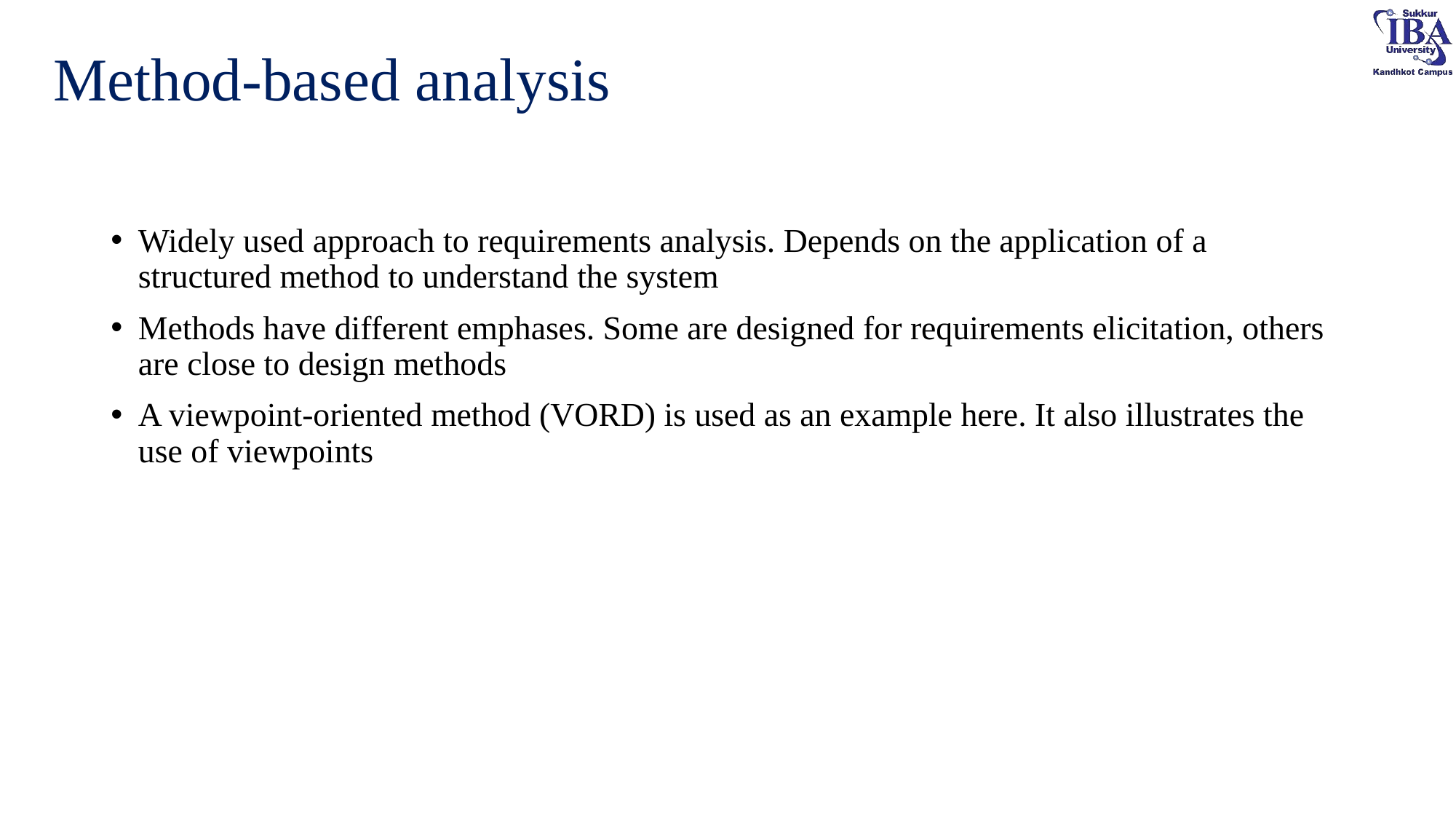

# Method-based analysis
Widely used approach to requirements analysis. Depends on the application of a structured method to understand the system
Methods have different emphases. Some are designed for requirements elicitation, others are close to design methods
A viewpoint-oriented method (VORD) is used as an example here. It also illustrates the use of viewpoints